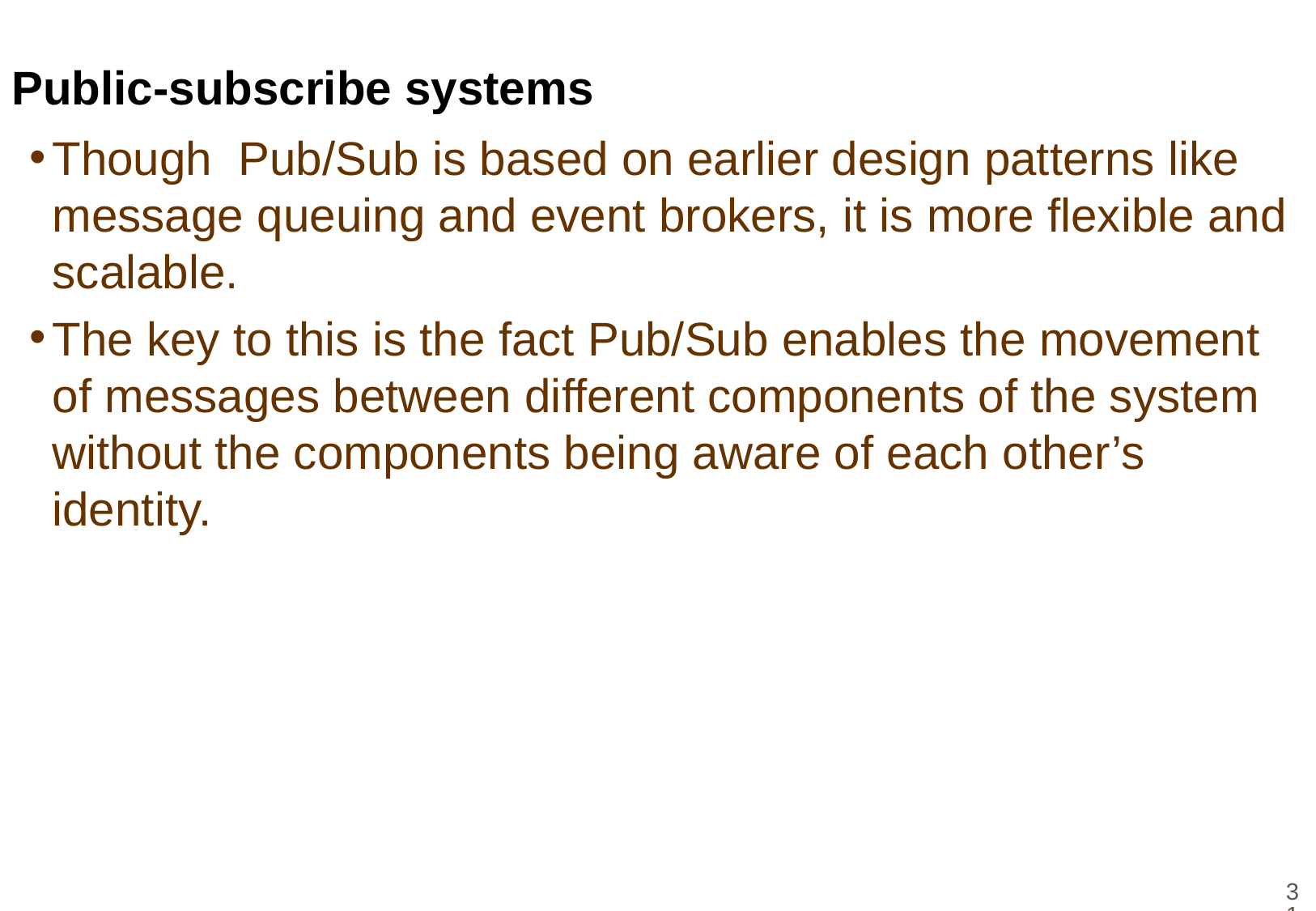

# Public-subscribe systems
Though  Pub/Sub is based on earlier design patterns like message queuing and event brokers, it is more flexible and scalable.
The key to this is the fact Pub/Sub enables the movement of messages between different components of the system without the components being aware of each other’s identity.
31